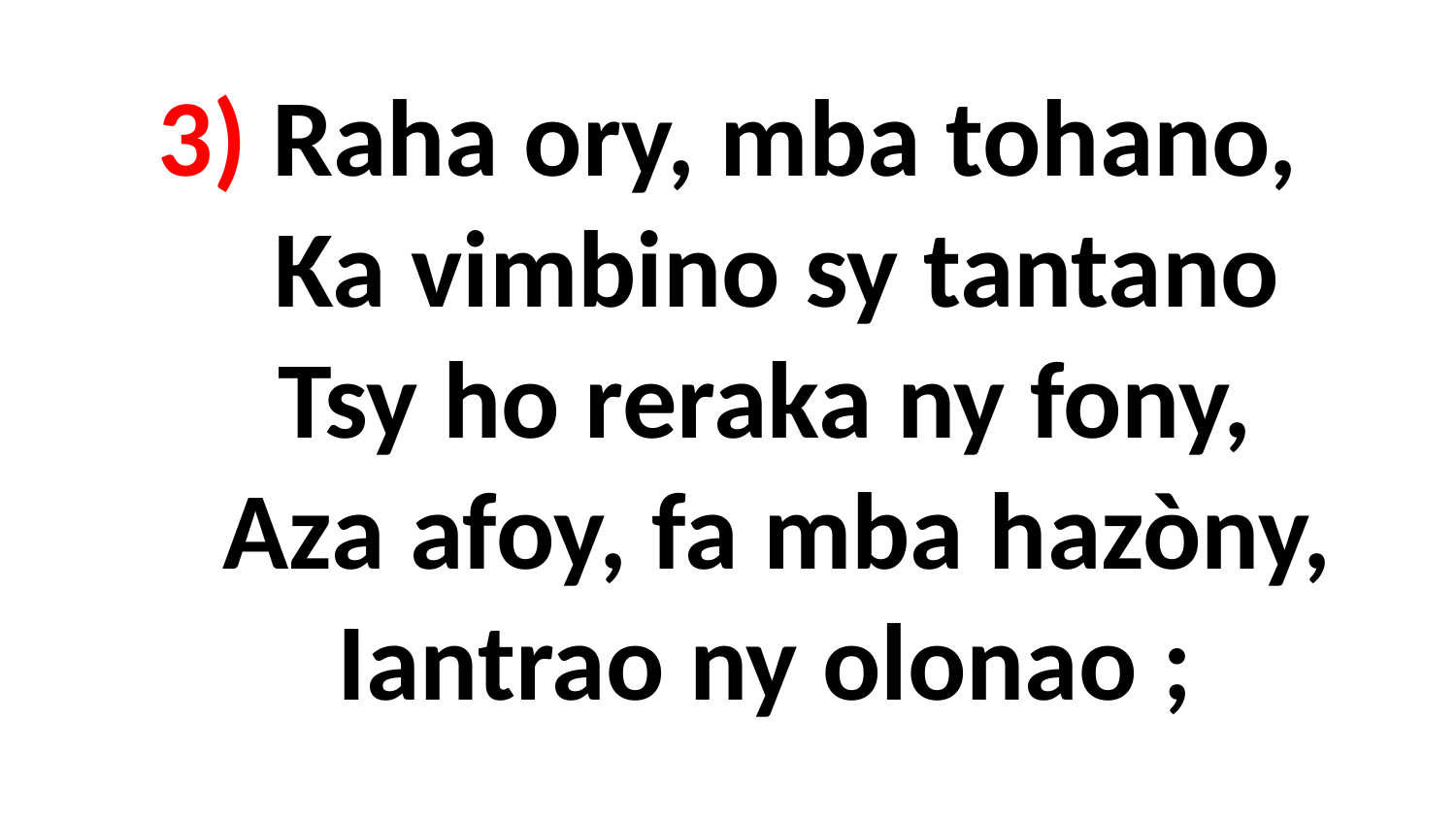

# 3) Raha ory, mba tohano, Ka vimbino sy tantano Tsy ho reraka ny fony, Aza afoy, fa mba hazòny, Iantrao ny olonao ;